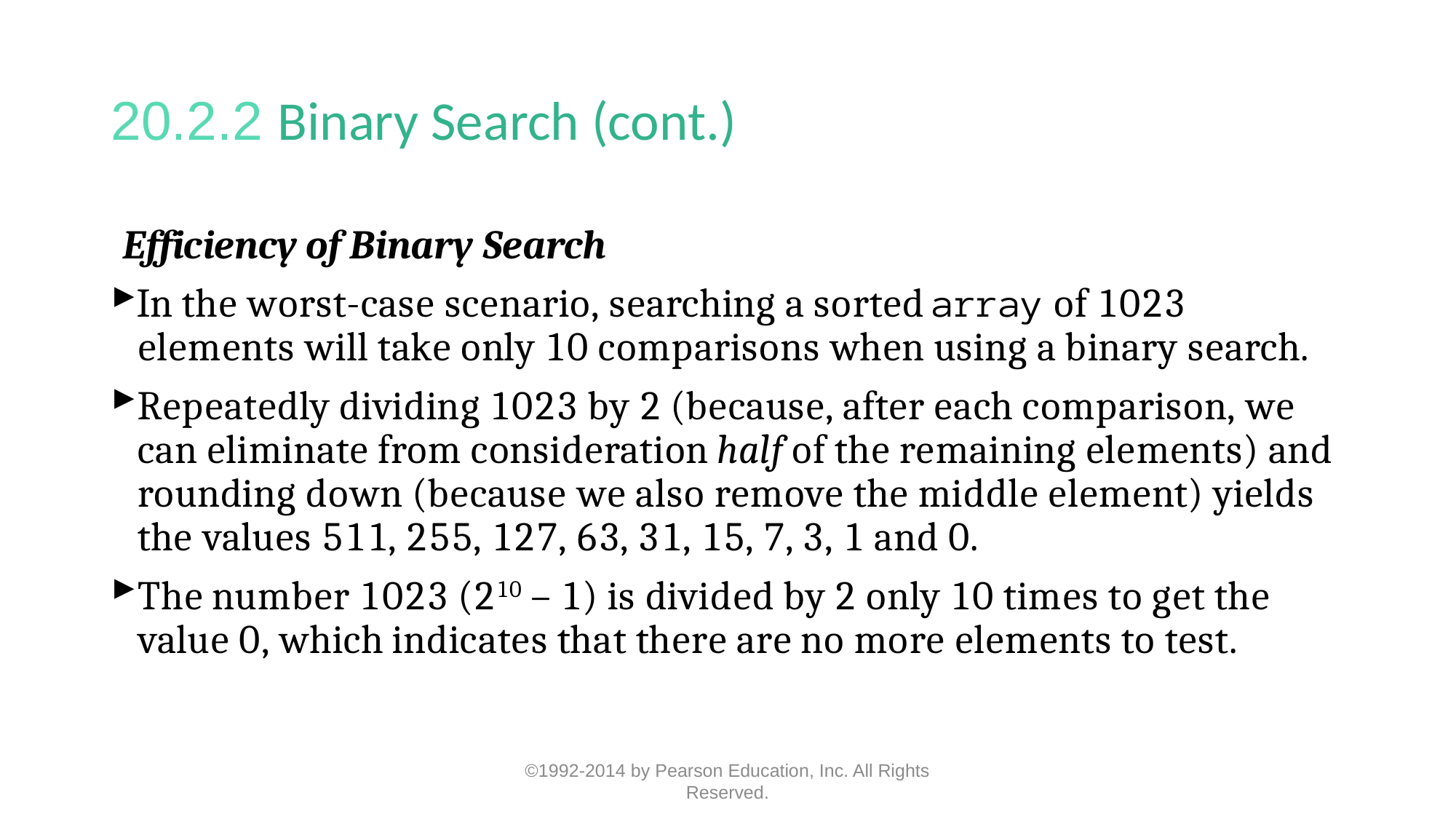

# 20.2.2 Binary Search (cont.)
Efficiency of Binary Search
In the worst-case scenario, searching a sorted array of 1023 elements will take only 10 comparisons when using a binary search.
Repeatedly dividing 1023 by 2 (because, after each comparison, we can eliminate from consideration half of the remaining elements) and rounding down (because we also remove the middle element) yields the values 511, 255, 127, 63, 31, 15, 7, 3, 1 and 0.
The number 1023 (210 – 1) is divided by 2 only 10 times to get the value 0, which indicates that there are no more elements to test.
©1992-2014 by Pearson Education, Inc. All Rights Reserved.